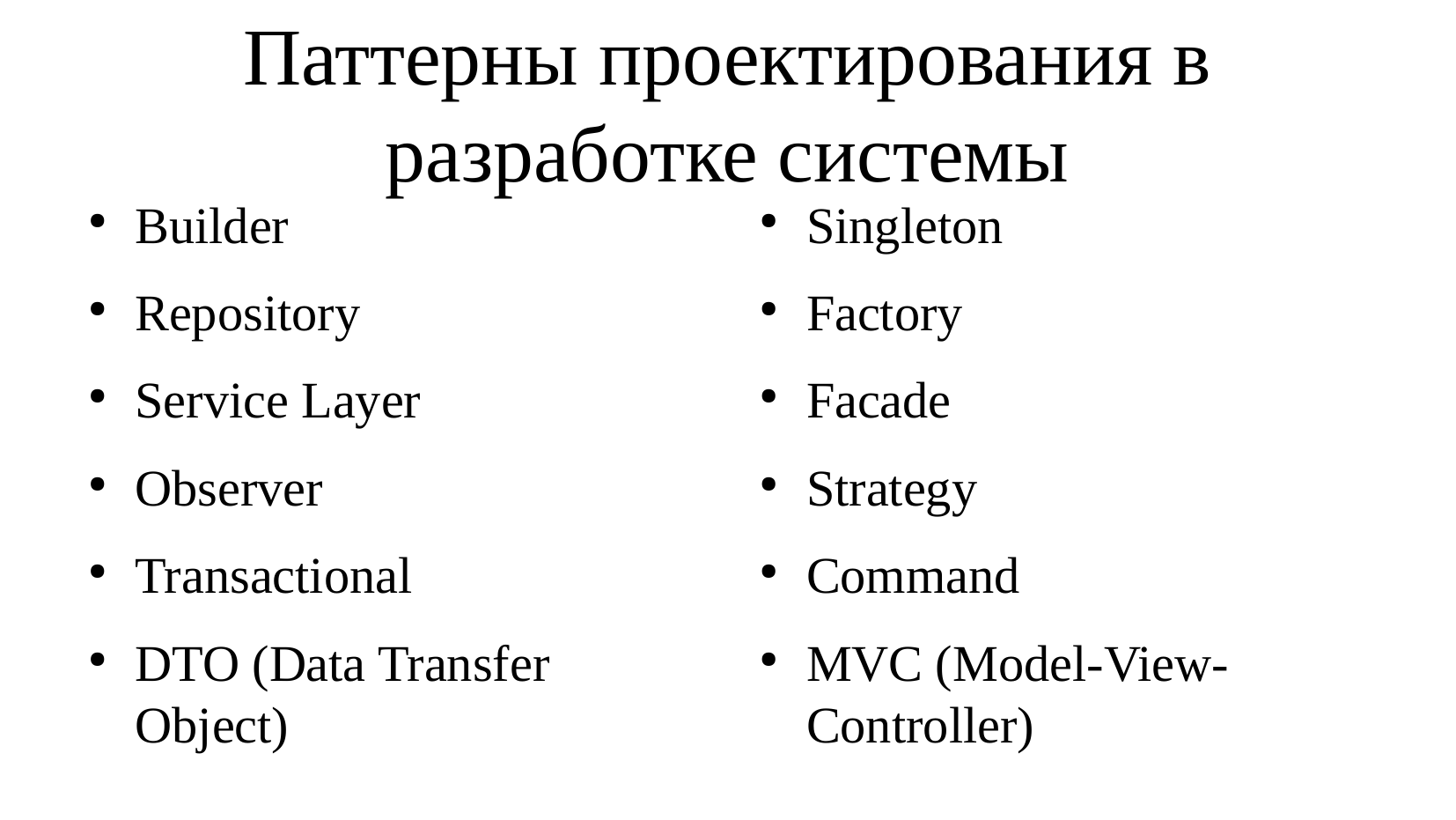

Паттерны проектирования в разработке системы
Builder
Repository
Service Layer
Observer
Transactional
DTO (Data Transfer Object)

Singleton
Factory
Facade
Strategy
Command
MVC (Model-View-Controller)